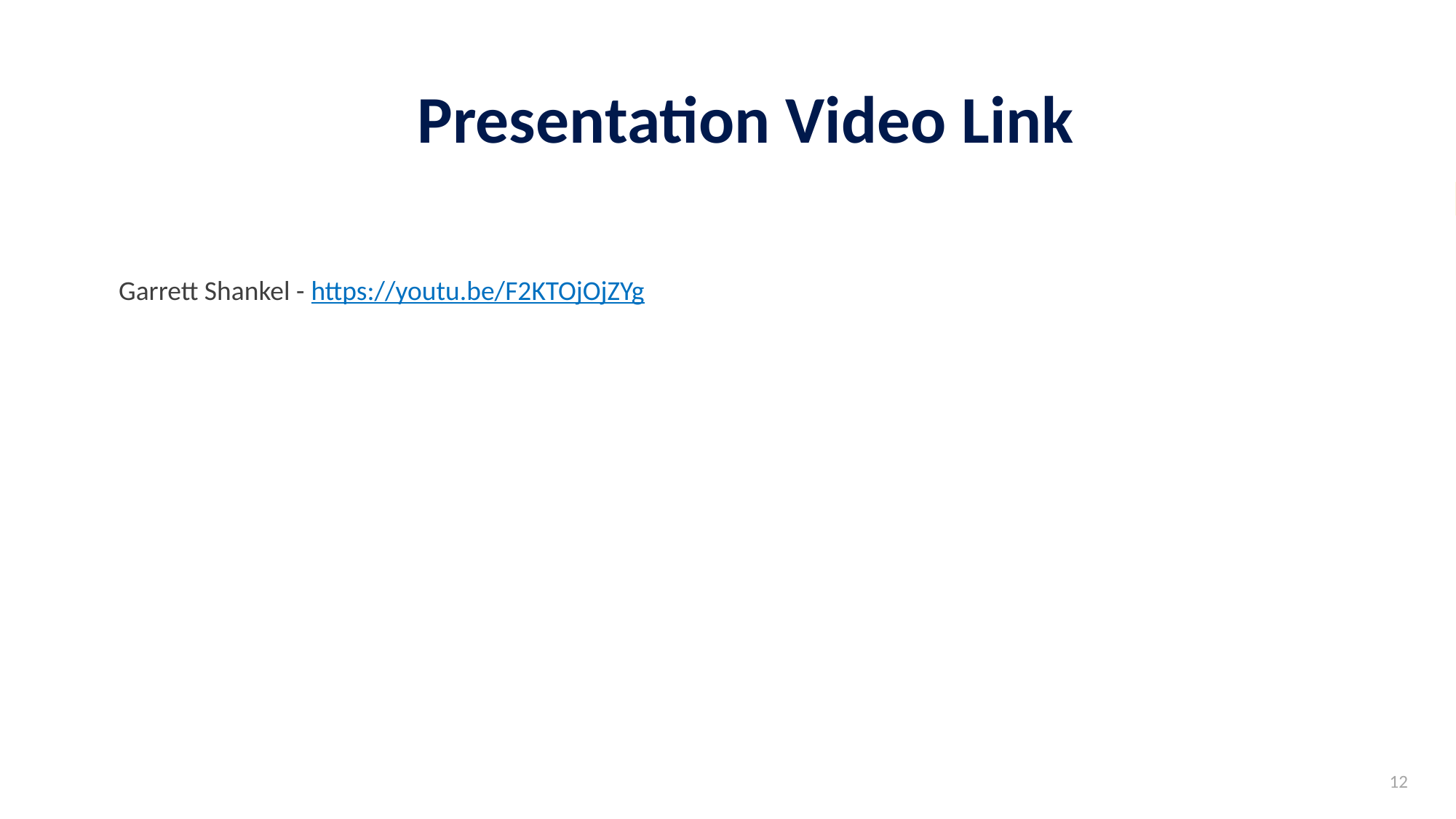

# Presentation Video Link

Garrett Shankel - https://youtu.be/F2KTOjOjZYg

12